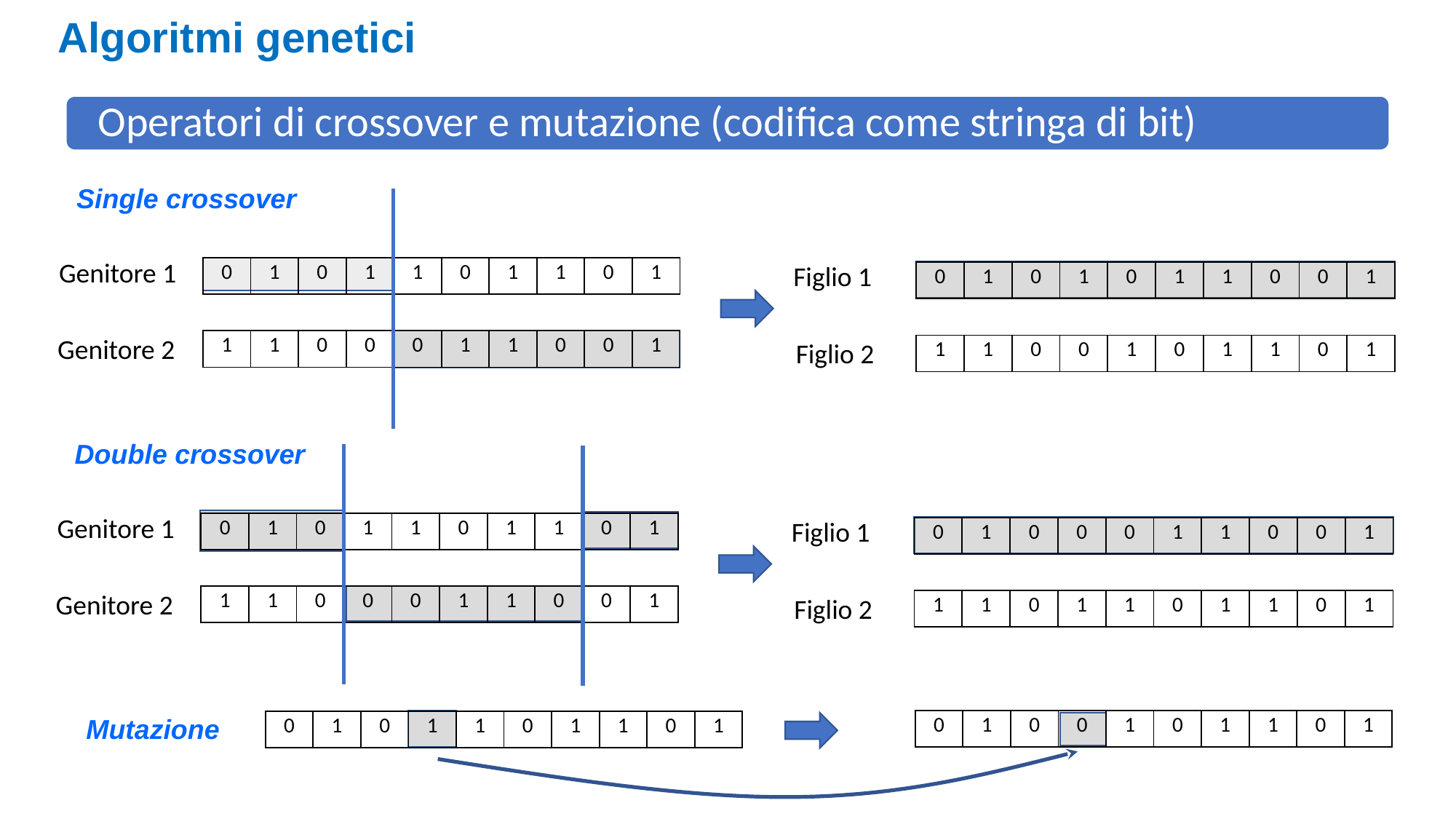

Algoritmi genetici

Operatori di crossover e mutazione (codifica come stringa di bit)
Single crossover
Genitore 1
Figlio 1

| 0 | 1 | 0 | 1 | 1 | 0 | 1 | 1 | 0 | 1 |
| --- | --- | --- | --- | --- | --- | --- | --- | --- | --- |

| 0 | 1 | 0 | 1 | 0 | 1 | 1 | 0 | 0 | 1 |
| --- | --- | --- | --- | --- | --- | --- | --- | --- | --- |

Genitore 2
| 1 | 1 | 0 | 0 | 0 | 1 | 1 | 0 | 0 | 1 |
| --- | --- | --- | --- | --- | --- | --- | --- | --- | --- |

Figlio 2
| 1 | 1 | 0 | 0 | 1 | 0 | 1 | 1 | 0 | 1 |
| --- | --- | --- | --- | --- | --- | --- | --- | --- | --- |
Double crossover
Genitore 1
Figlio 1

| 0 | 1 | 0 | 1 | 1 | 0 | 1 | 1 | 0 | 1 |
| --- | --- | --- | --- | --- | --- | --- | --- | --- | --- |

| 0 | 1 | 0 | 0 | 0 | 1 | 1 | 0 | 0 | 1 |
| --- | --- | --- | --- | --- | --- | --- | --- | --- | --- |

Genitore 2
| 1 | 1 | 0 | 0 | 0 | 1 | 1 | 0 | 0 | 1 |
| --- | --- | --- | --- | --- | --- | --- | --- | --- | --- |

Figlio 2
| 1 | 1 | 0 | 1 | 1 | 0 | 1 | 1 | 0 | 1 |
| --- | --- | --- | --- | --- | --- | --- | --- | --- | --- |

Mutazione

| 0 | 1 | 0 | 0 | 1 | 0 | 1 | 1 | 0 | 1 |
| --- | --- | --- | --- | --- | --- | --- | --- | --- | --- |
| 0 | 1 | 0 | 1 | 1 | 0 | 1 | 1 | 0 | 1 |
| --- | --- | --- | --- | --- | --- | --- | --- | --- | --- |